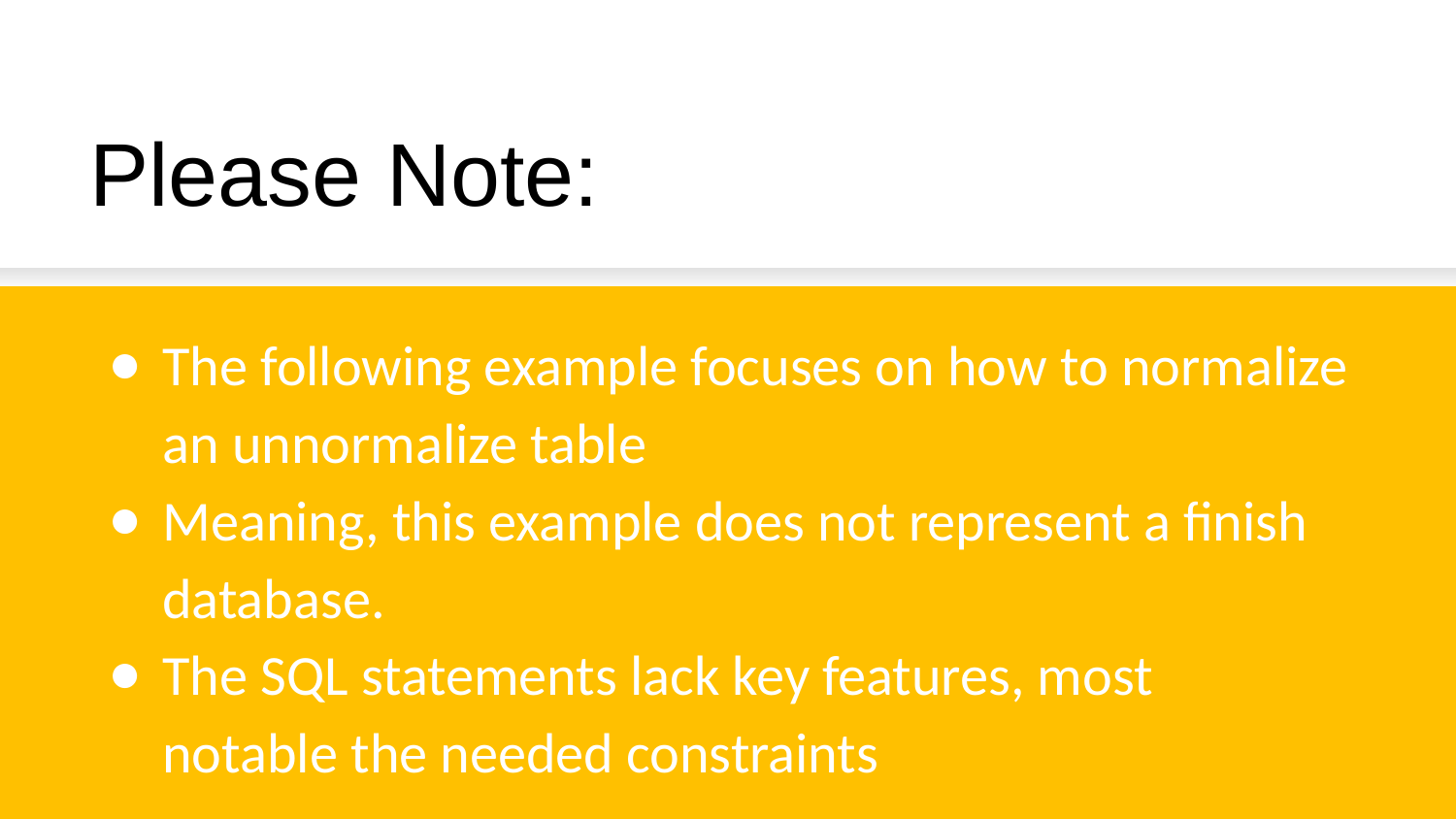

# Please Note:
The following example focuses on how to normalize an unnormalize table
Meaning, this example does not represent a finish database.
The SQL statements lack key features, most notable the needed constraints